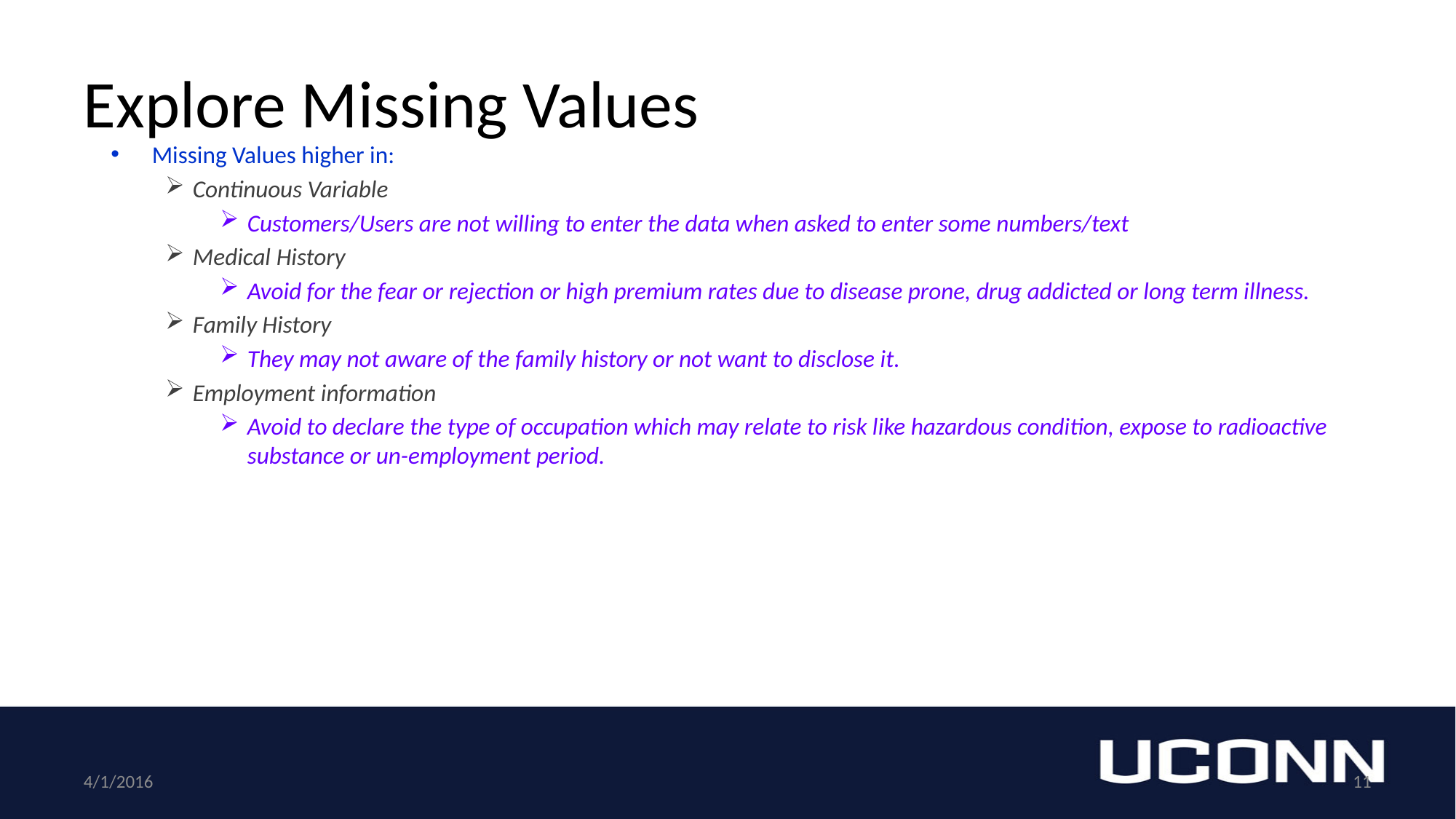

# Explore Missing Values
Missing Values higher in:
Continuous Variable
Customers/Users are not willing to enter the data when asked to enter some numbers/text
Medical History
Avoid for the fear or rejection or high premium rates due to disease prone, drug addicted or long term illness.
Family History
They may not aware of the family history or not want to disclose it.
Employment information
Avoid to declare the type of occupation which may relate to risk like hazardous condition, expose to radioactive substance or un-employment period.

4/1/2016
11